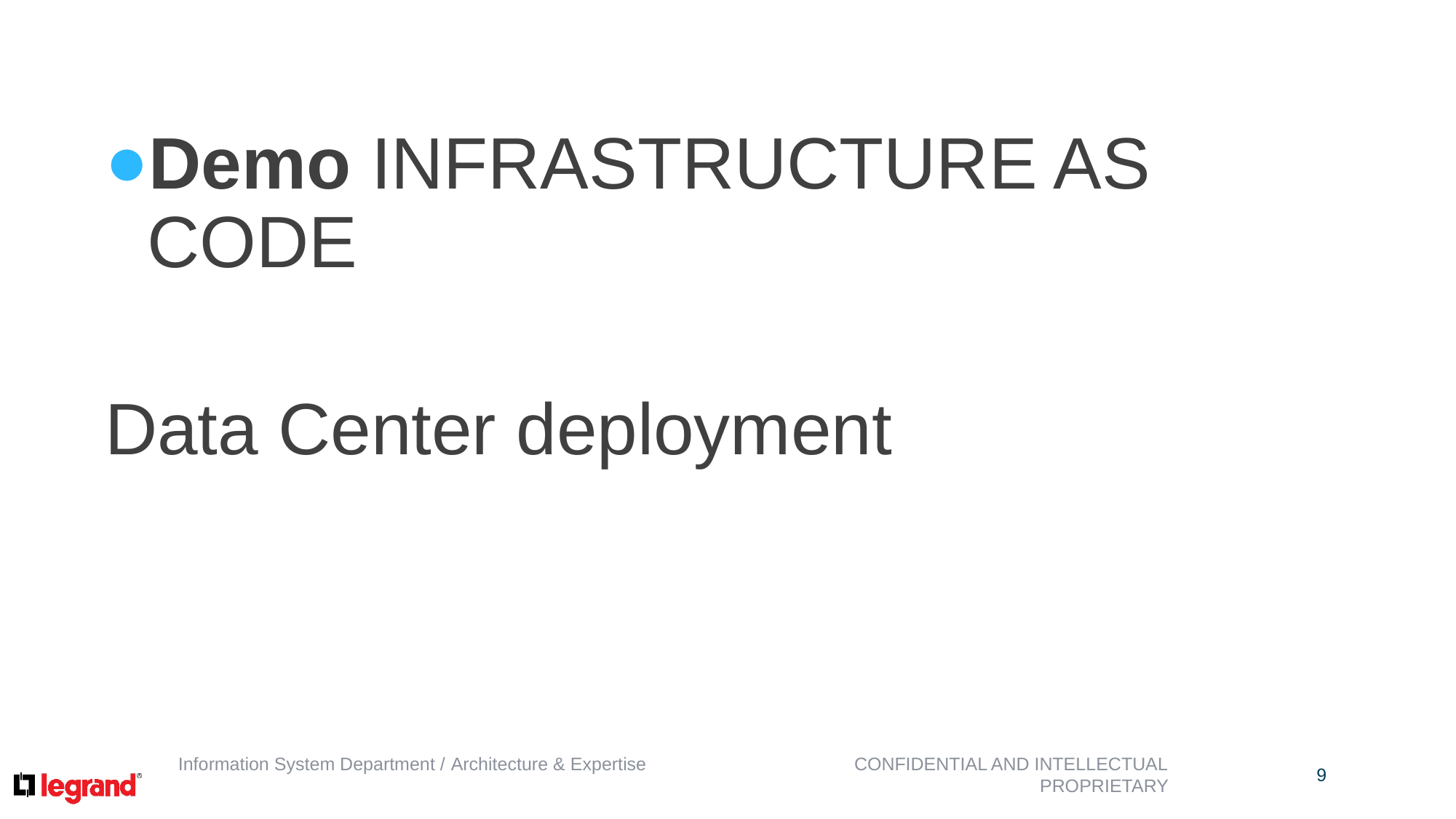

Demo INFRASTRUCTURE AS CODE

Data Center deployment
9